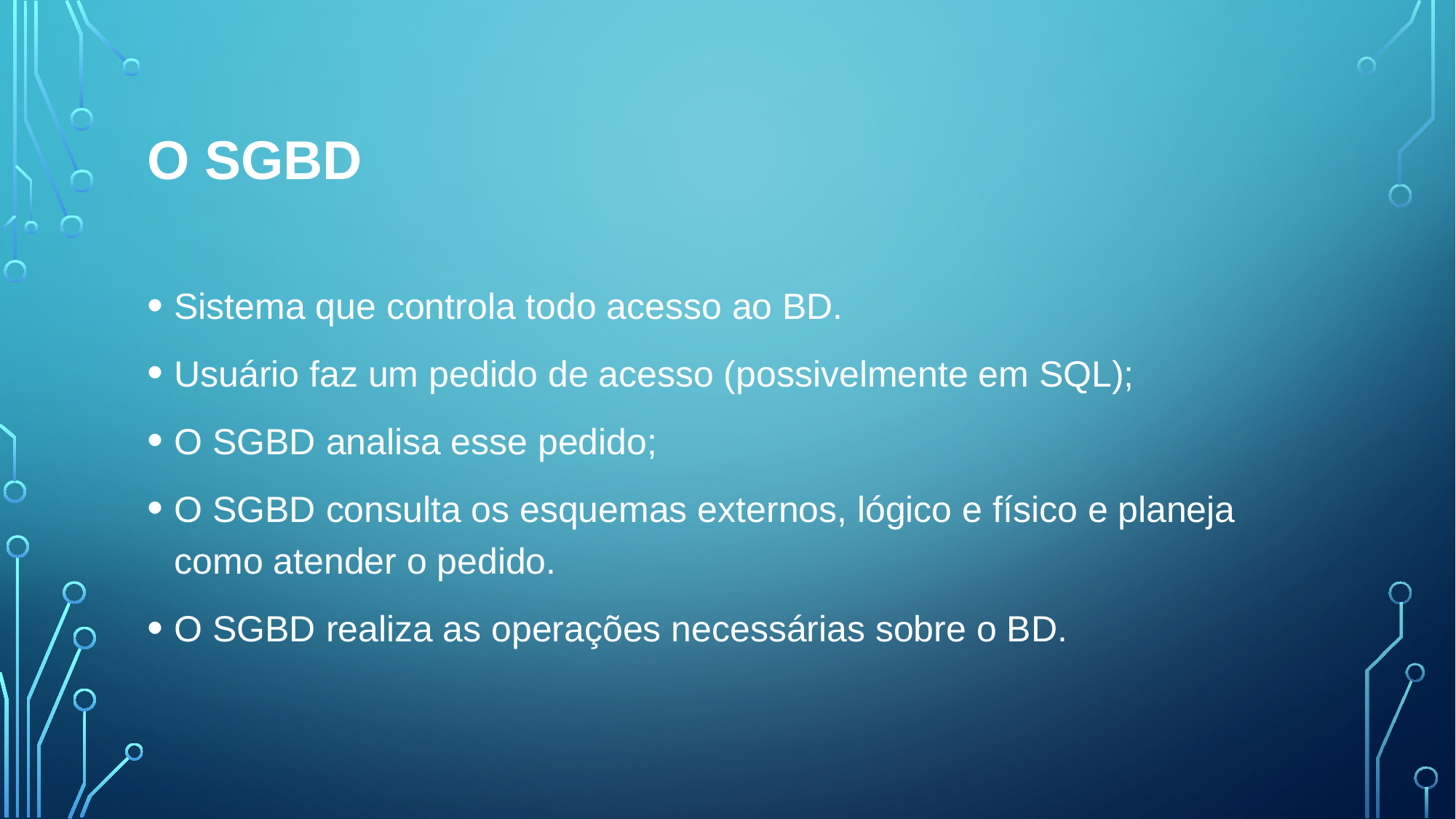

# O SGBD
Sistema que controla todo acesso ao BD.
Usuário faz um pedido de acesso (possivelmente em SQL);
O SGBD analisa esse pedido;
O SGBD consulta os esquemas externos, lógico e físico e planeja como atender o pedido.
O SGBD realiza as operações necessárias sobre o BD.